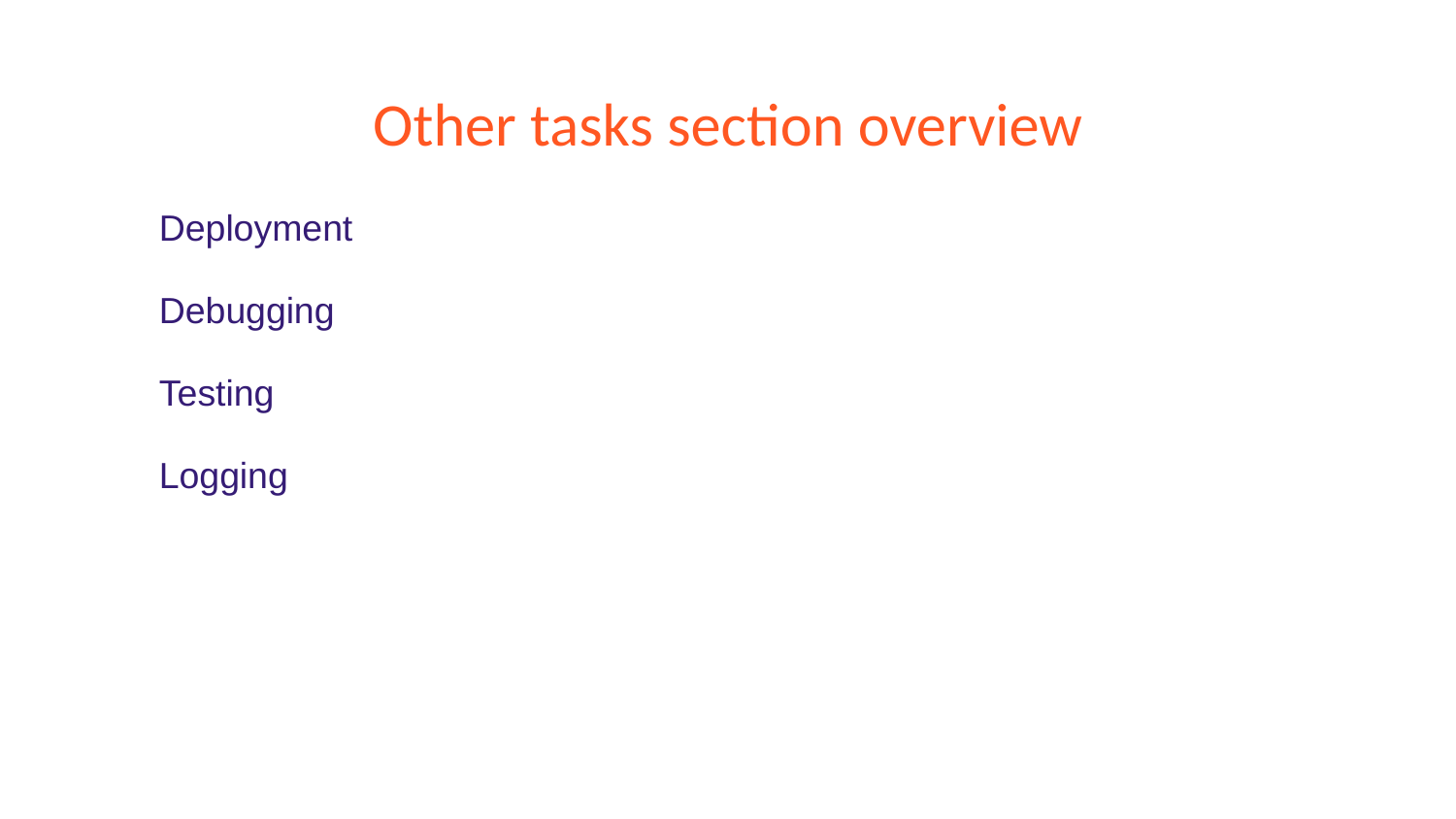

# Other tasks section overview
Deployment
Debugging
Testing
Logging